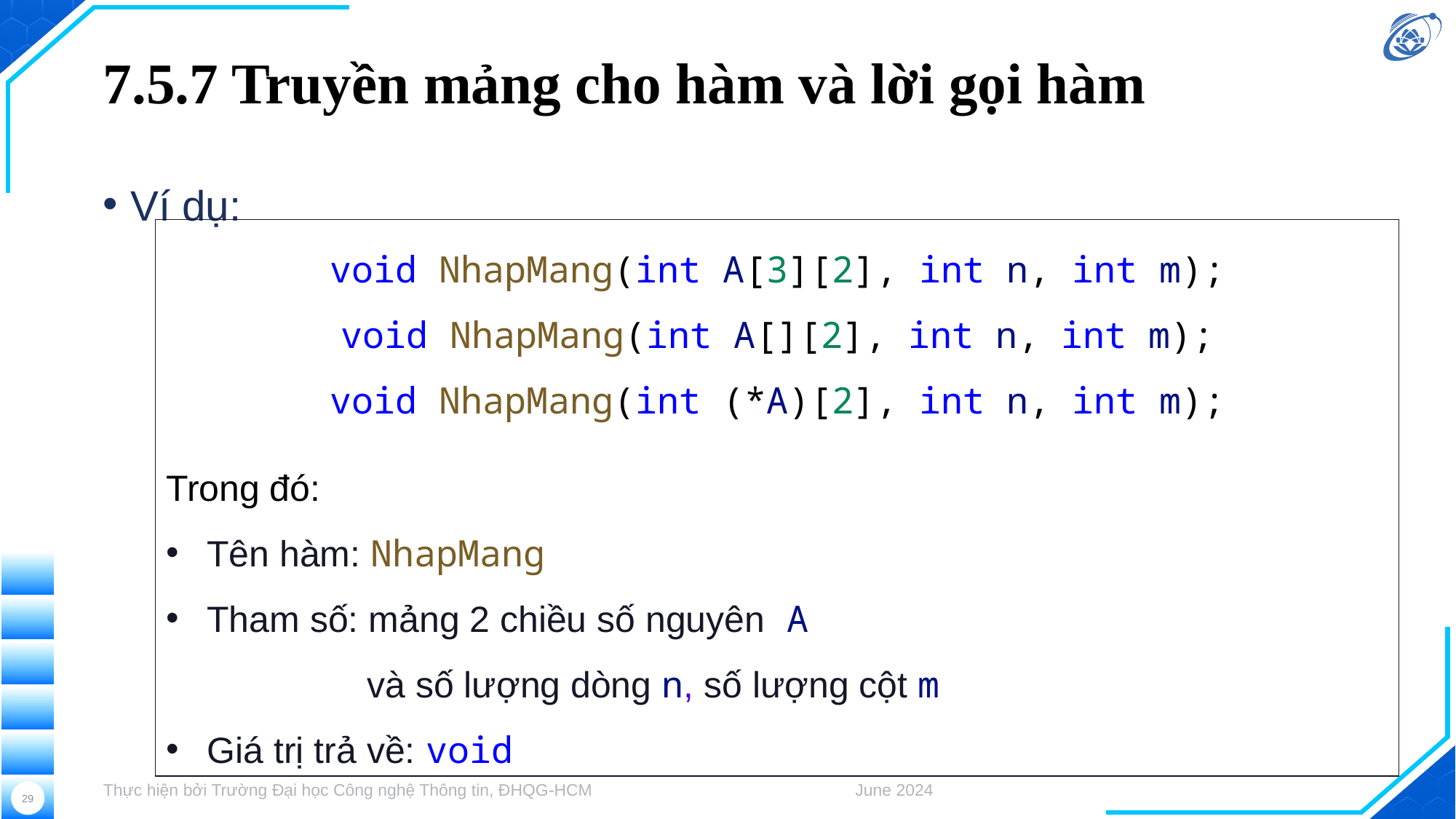

# 7.5.7 Truyền mảng cho hàm và lời gọi hàm
Ví dụ:
void NhapMang(int A[3][2], int n, int m);
void NhapMang(int A[][2], int n, int m);
void NhapMang(int (*A)[2], int n, int m);

Trong đó:
Tên hàm: NhapMang
Tham số: mảng 2 chiều số nguyên A
	         và số lượng dòng n, số lượng cột m
Giá trị trả về: void
Thực hiện bởi Trường Đại học Công nghệ Thông tin, ĐHQG-HCM
June 2024
29